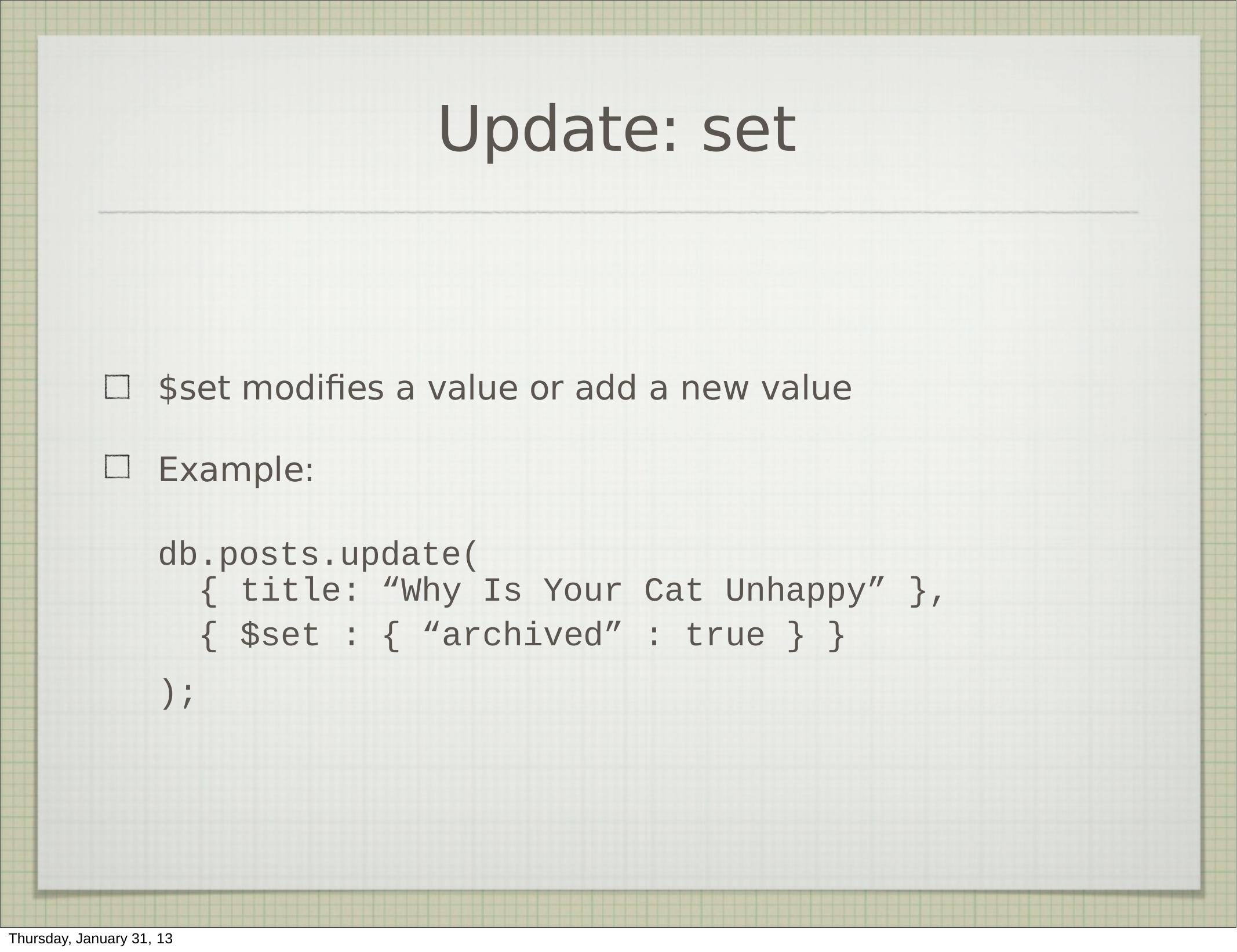

# Update: set
$set modifies a value or add a new value

Example:

db.posts.update(

);

| { | title: | “Why Is Your Cat Unhappy” | }, |
| --- | --- | --- | --- |
| { | $set : | { “archived” : true } } |  |
Thursday, January 31, 13